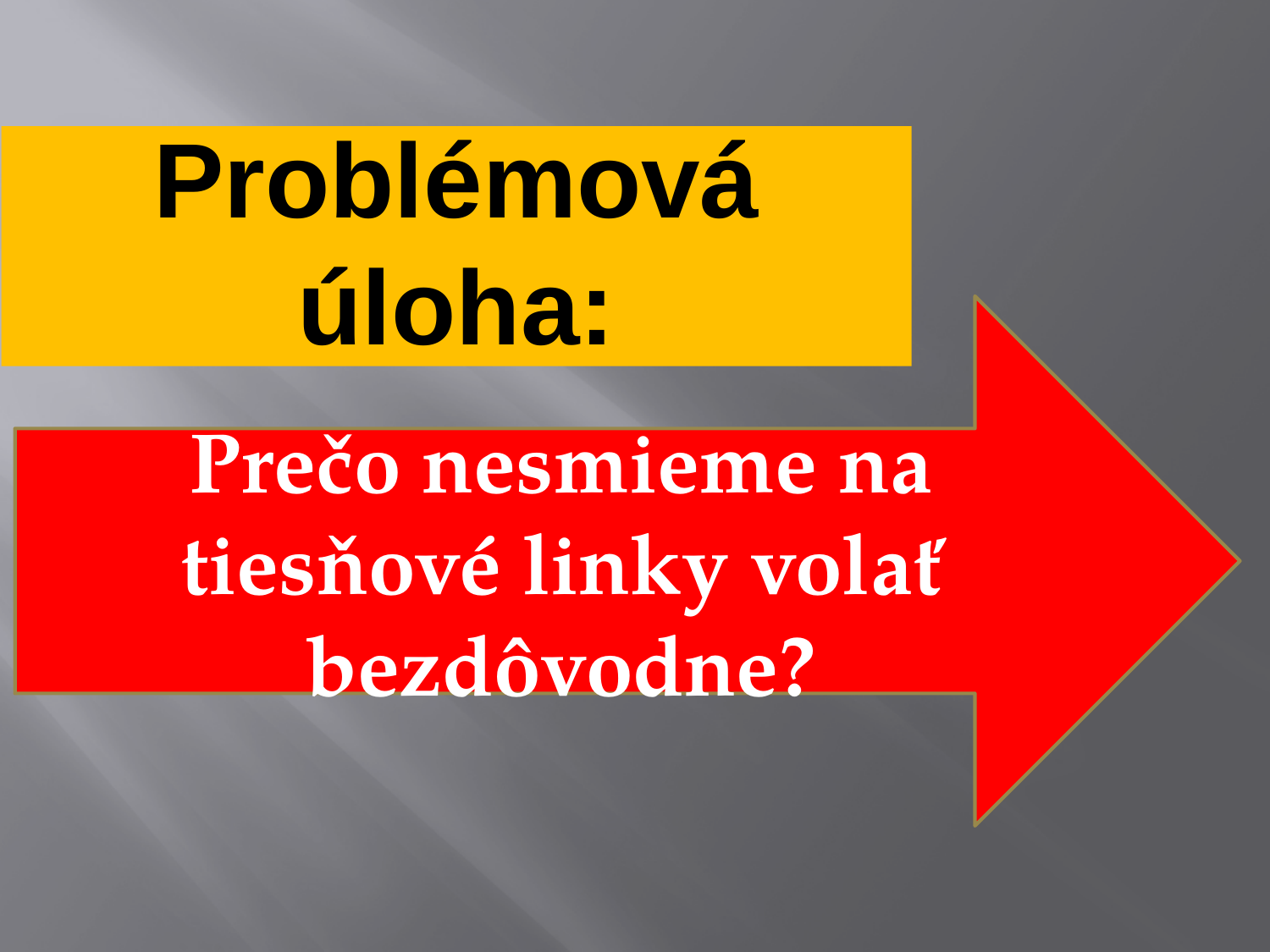

# Problémová úloha:

Prečo nesmieme na tiesňové linky volať bezdôvodne?